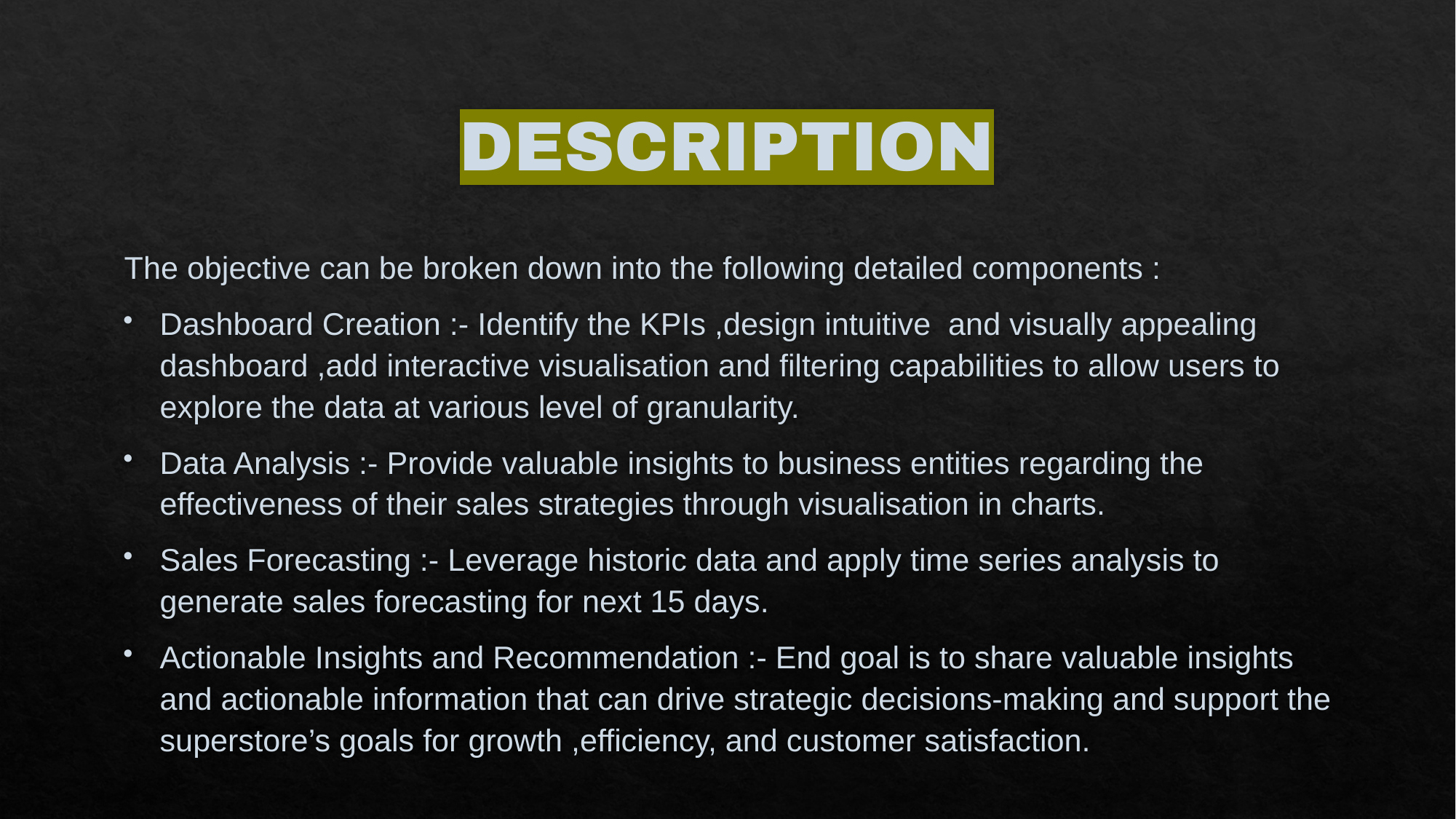

# DESCRIPTION
The objective can be broken down into the following detailed components :
Dashboard Creation :- Identify the KPIs ,design intuitive  and visually appealing dashboard ,add interactive visualisation and filtering capabilities to allow users to explore the data at various level of granularity.
Data Analysis :- Provide valuable insights to business entities regarding the effectiveness of their sales strategies through visualisation in charts.
Sales Forecasting :- Leverage historic data and apply time series analysis to generate sales forecasting for next 15 days.
Actionable Insights and Recommendation :- End goal is to share valuable insights and actionable information that can drive strategic decisions-making and support the superstore’s goals for growth ,efficiency, and customer satisfaction.